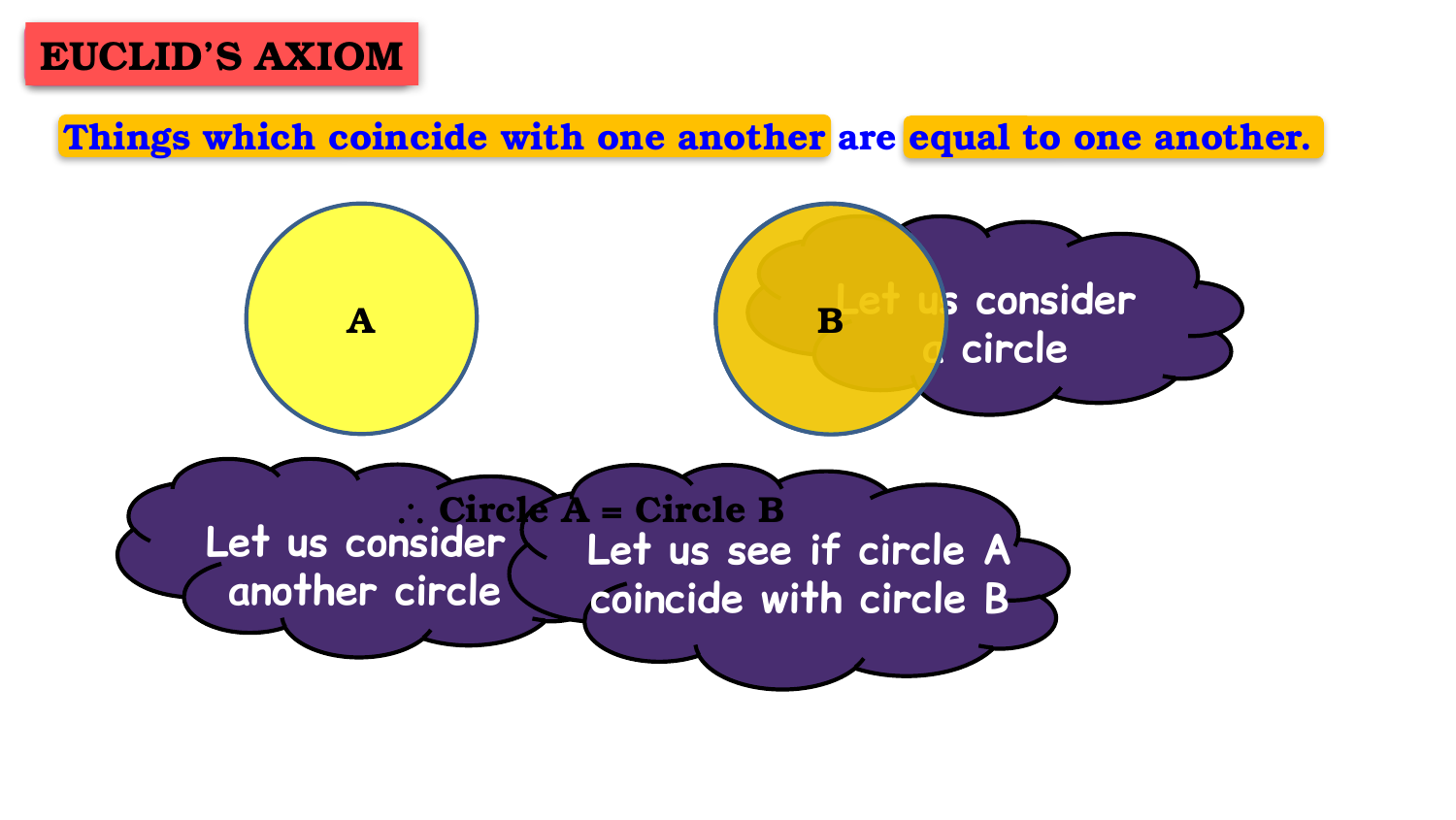

EUCLID’S AXIOM
Things which coincide with one another are equal to one another.

Let us consider
a circle
A
B

∴ Circle A = Circle B
Let us consider
another circle
Let us see if circle A
coincide with circle B